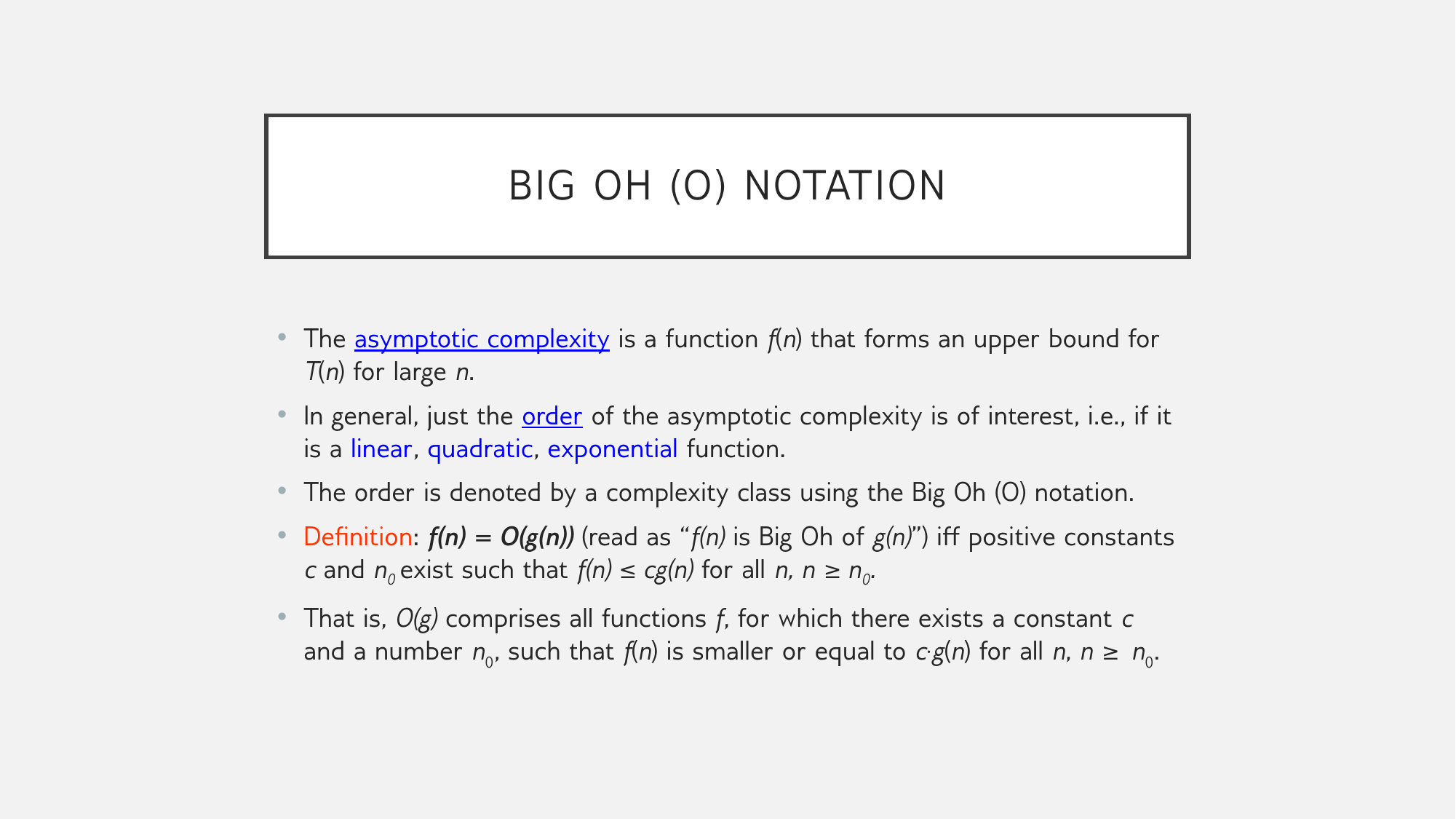

# Big Oh (O) Notation
The asymptotic complexity is a function f(n) that forms an upper bound for T(n) for large n.
In general, just the order of the asymptotic complexity is of interest, i.e., if it is a linear, quadratic, exponential function.
The order is denoted by a complexity class using the Big Oh (O) notation.
Definition: f(n) = O(g(n)) (read as “f(n) is Big Oh of g(n)”) iff positive constants c and n0 exist such that f(n) ≤ cg(n) for all n, n ≥ n0.
That is, O(g) comprises all functions f, for which there exists a constant c and a number n0, such that f(n) is smaller or equal to c·g(n) for all n, n ≥ n0.